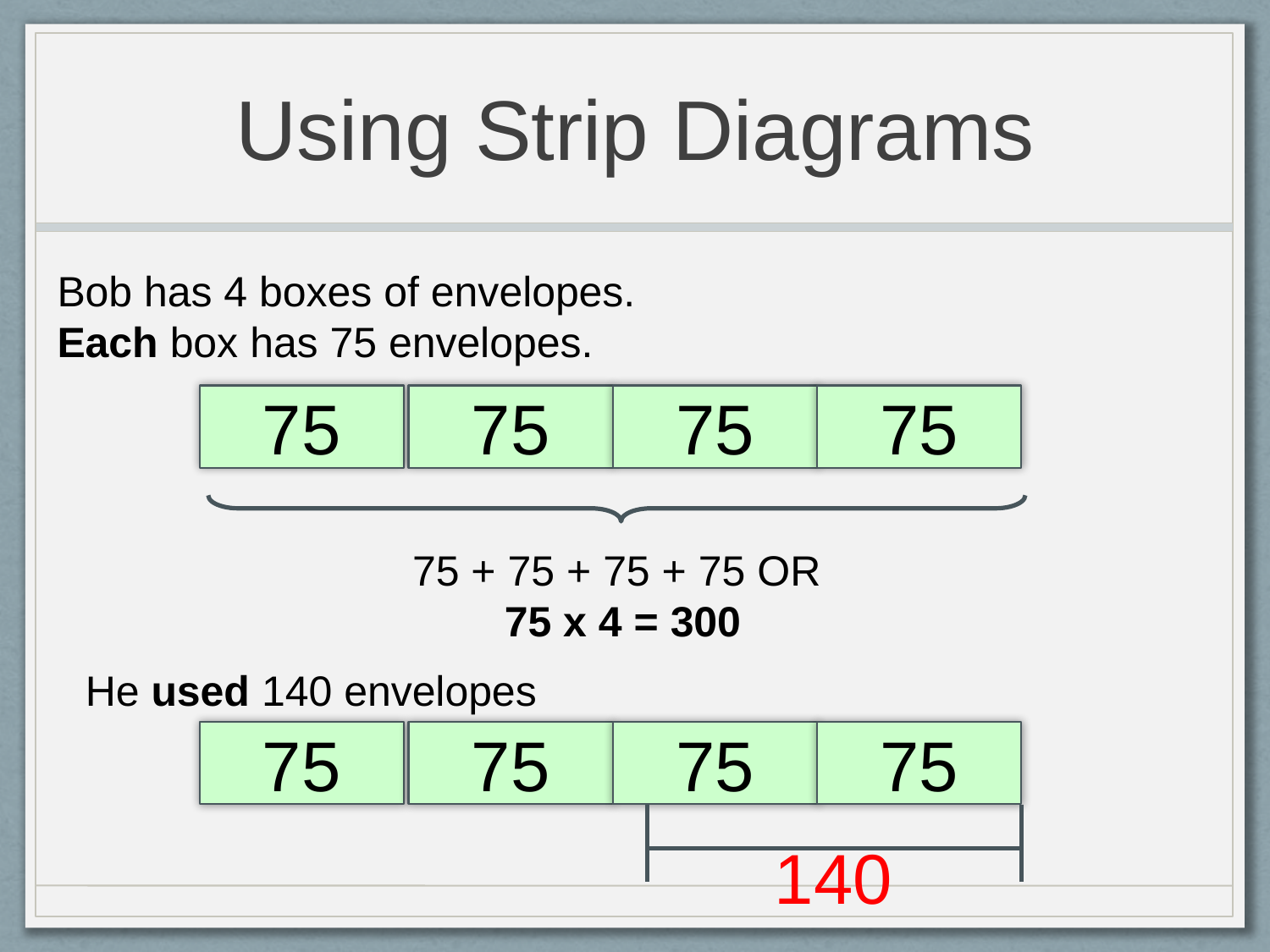

# Using Strip Diagrams

Bob has 4 boxes of envelopes.
Each box has 75 envelopes.
75
75
75
75
75 + 75 + 75 + 75 OR
75 x 4 = 300
He used 140 envelopes
75
75
75
75
140